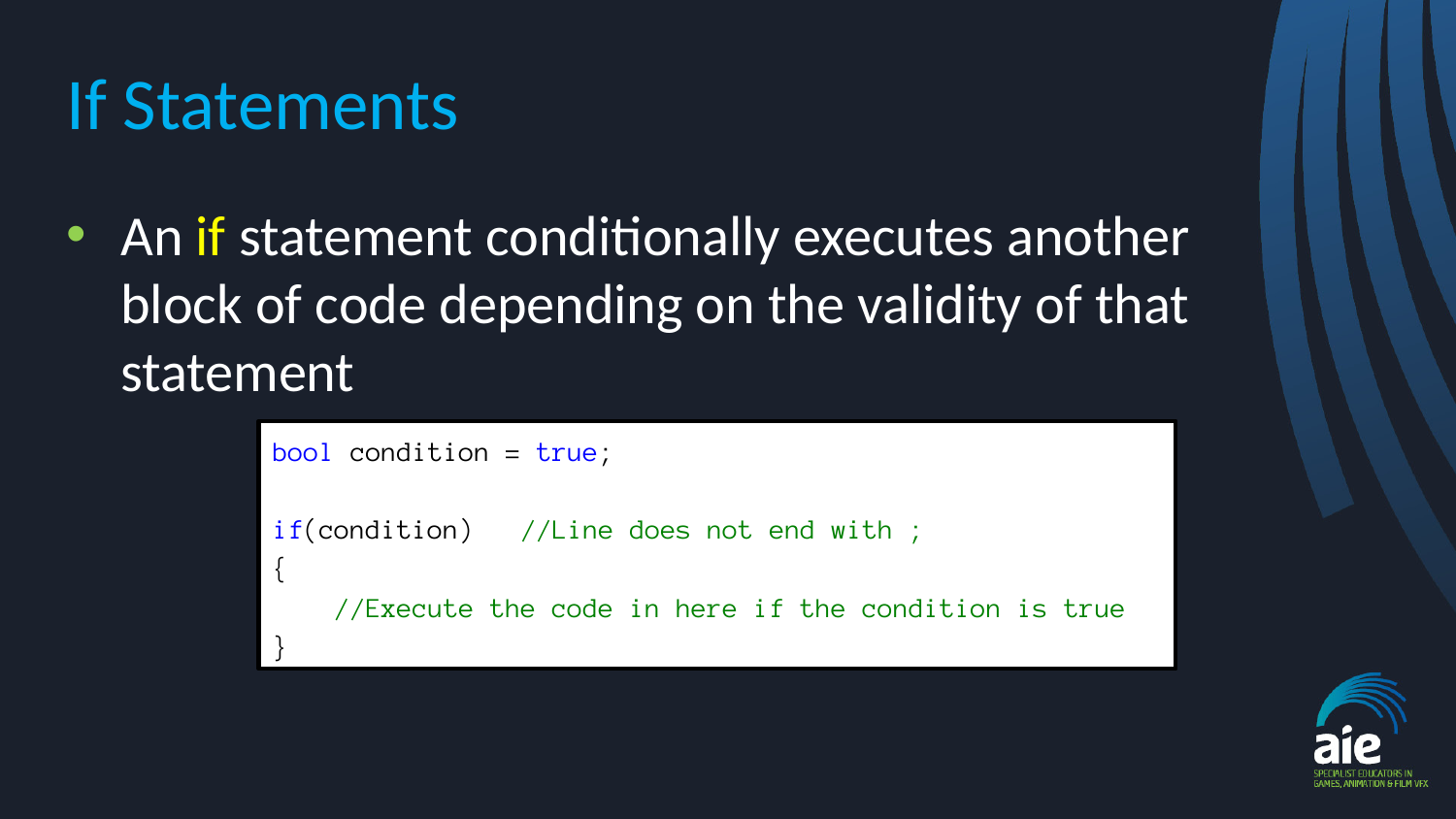

# If Statements
An if statement conditionally executes another block of code depending on the validity of that statement
bool condition = true;

if(condition)   //Line does not end with ;
{
    //Execute the code in here if the condition is true
}